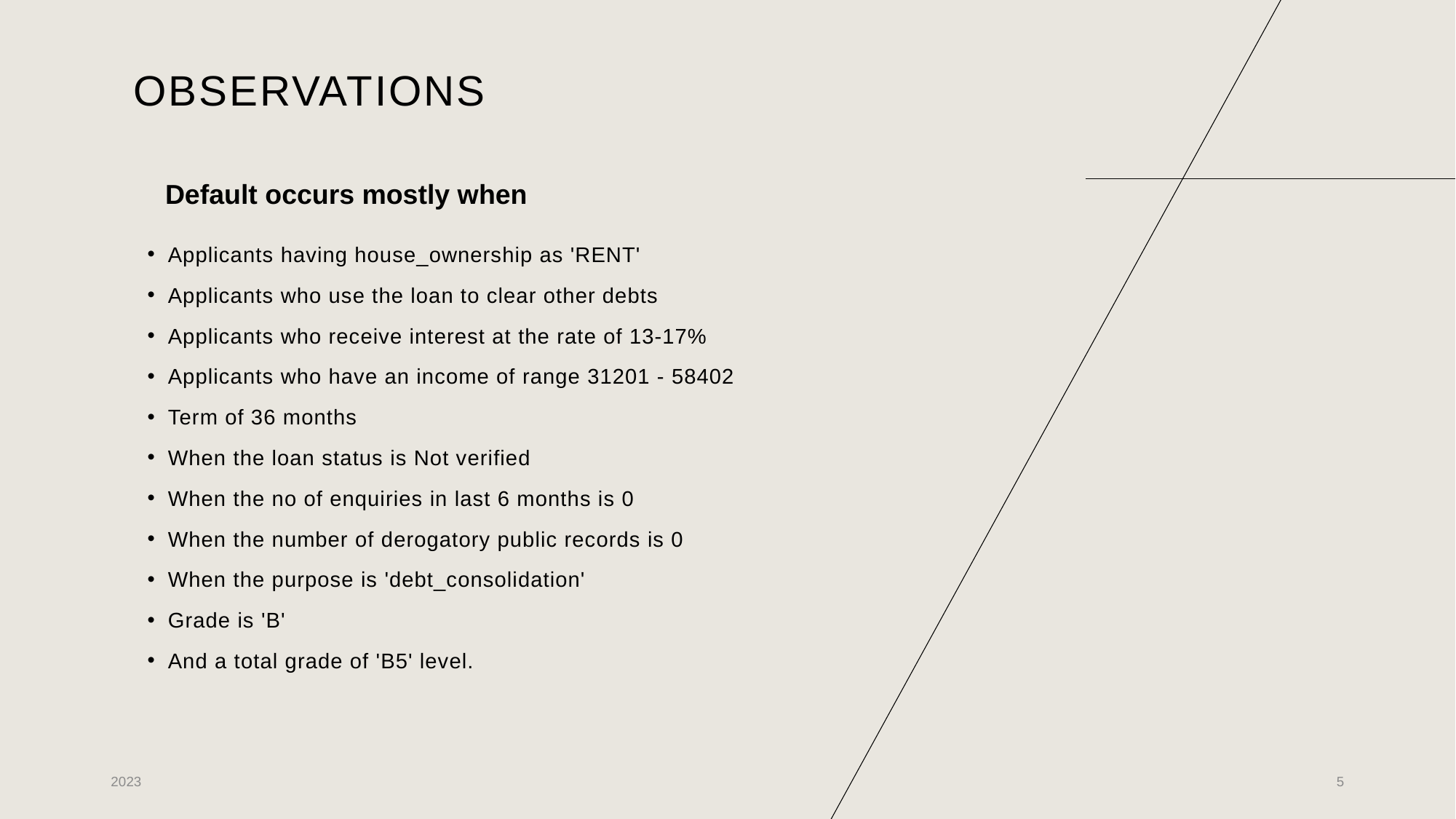

# Observations
Default occurs mostly when
Applicants having house_ownership as 'RENT'
Applicants who use the loan to clear other debts
Applicants who receive interest at the rate of 13-17%
Applicants who have an income of range 31201 - 58402
Term of 36 months
When the loan status is Not verified
When the no of enquiries in last 6 months is 0
When the number of derogatory public records is 0
When the purpose is 'debt_consolidation'
Grade is 'B'
And a total grade of 'B5' level.
2023
5